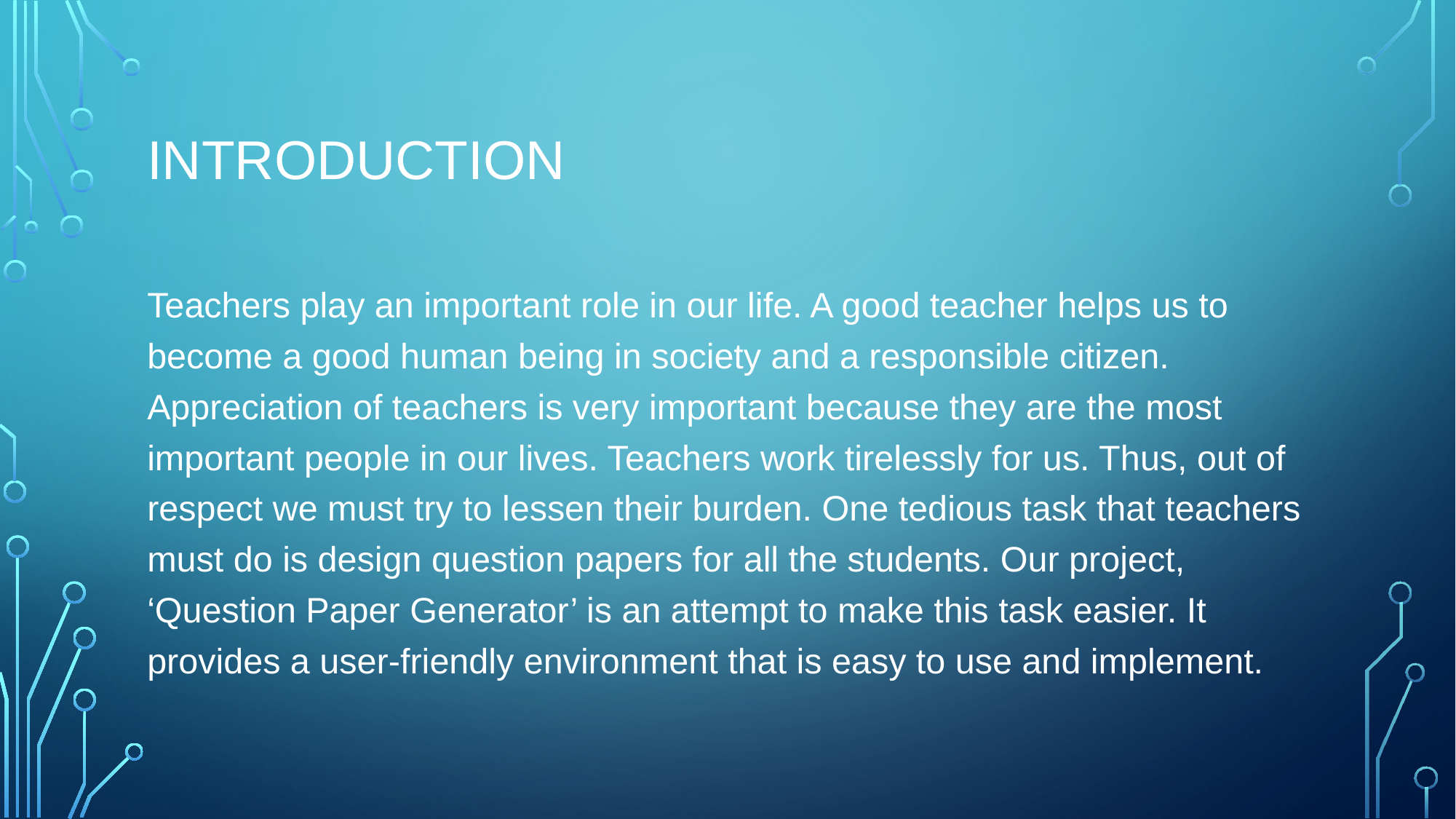

# introduction
Teachers play an important role in our life. A good teacher helps us to become a good human being in society and a responsible citizen. Appreciation of teachers is very important because they are the most important people in our lives. Teachers work tirelessly for us. Thus, out of respect we must try to lessen their burden. One tedious task that teachers must do is design question papers for all the students. Our project, ‘Question Paper Generator’ is an attempt to make this task easier. It provides a user-friendly environment that is easy to use and implement.